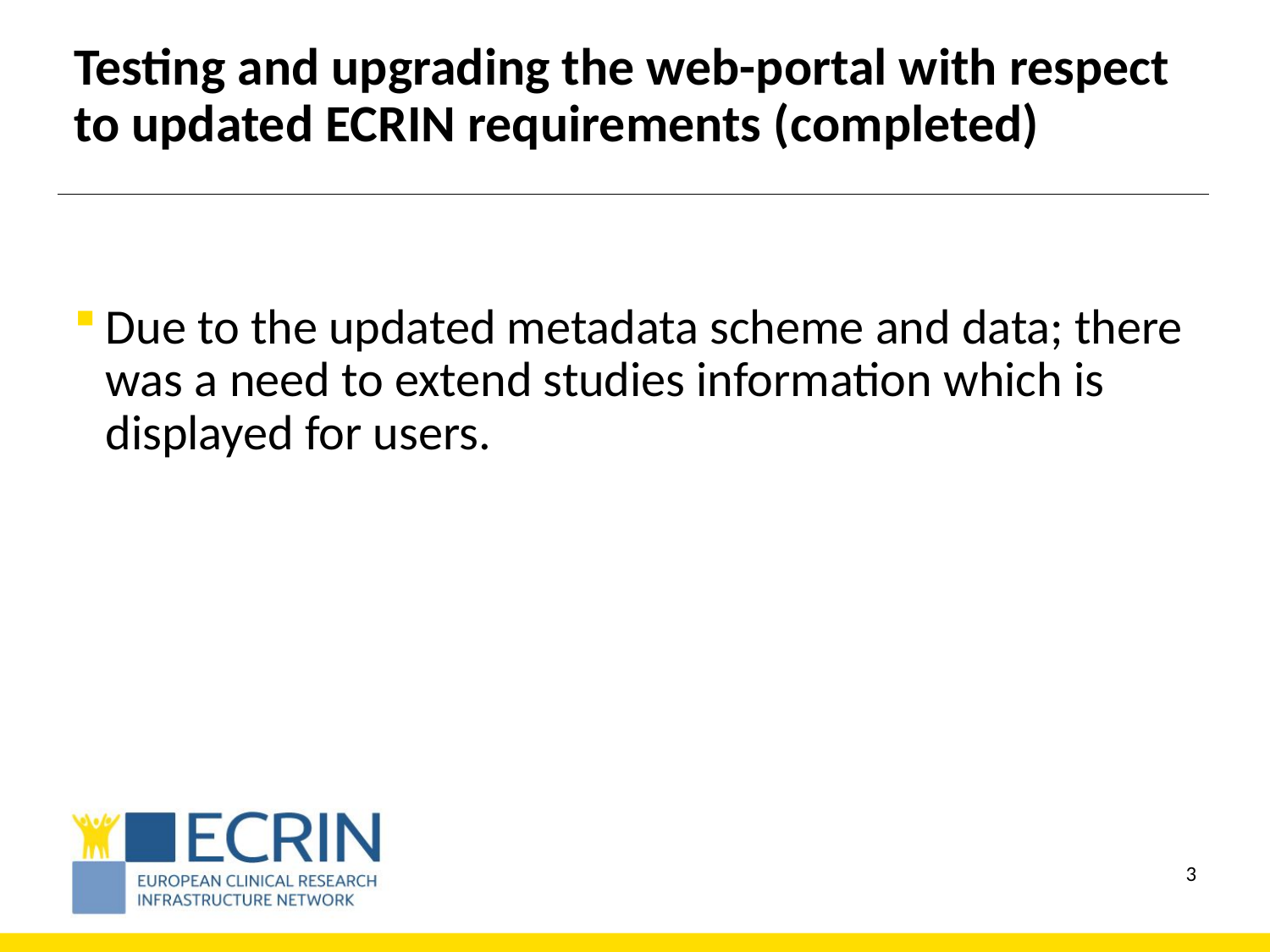

# Testing and upgrading the web-portal with respect to updated ECRIN requirements (completed)

Due to the updated metadata scheme and data; there was a need to extend studies information which is displayed for users.

3